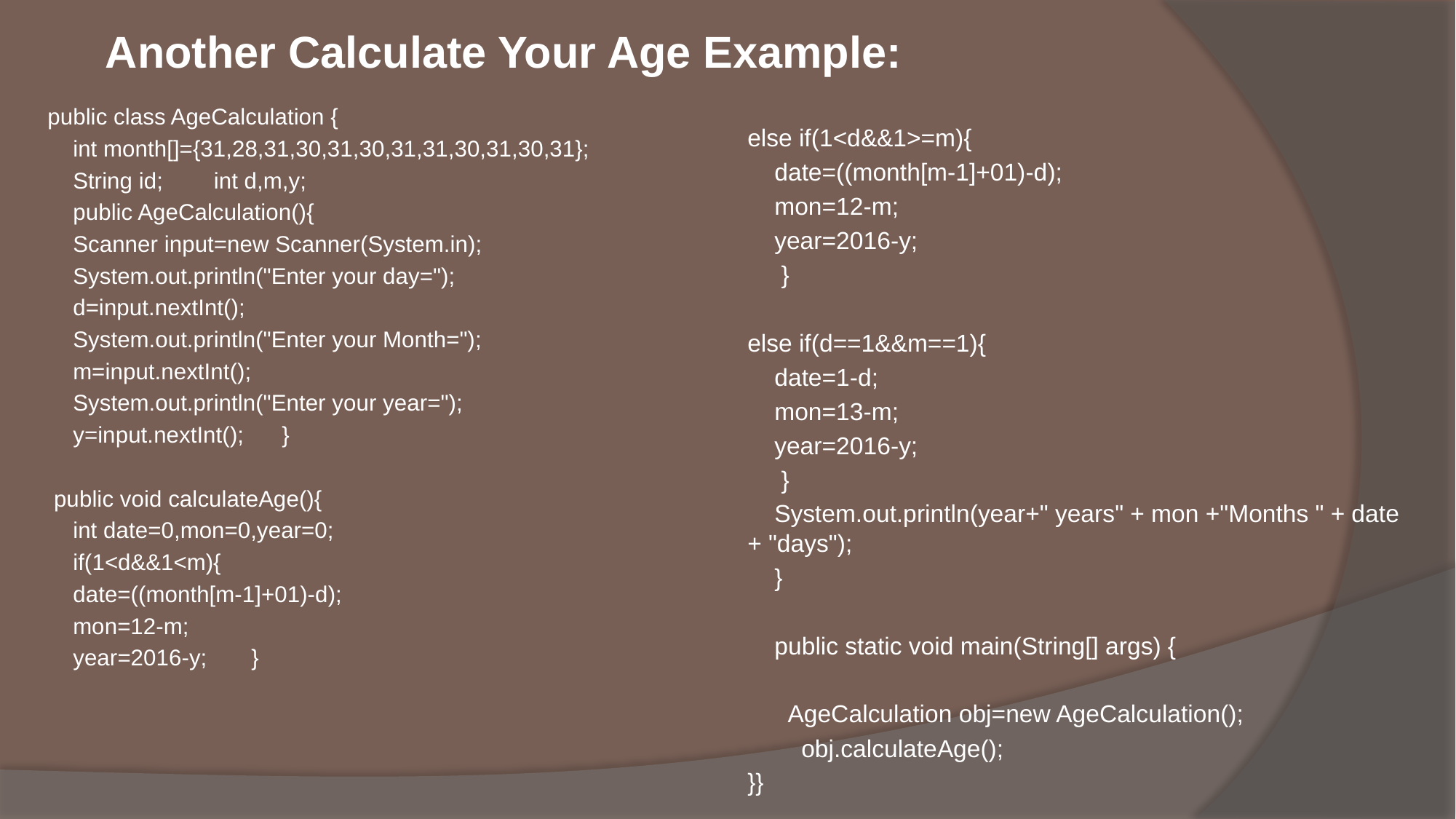

# Another Calculate Your Age Example:
public class AgeCalculation {
    int month[]={31,28,31,30,31,30,31,31,30,31,30,31};
    String id;        int d,m,y;
    public AgeCalculation(){
    Scanner input=new Scanner(System.in);
    System.out.println("Enter your day=");
    d=input.nextInt();
    System.out.println("Enter your Month=");
    m=input.nextInt();
    System.out.println("Enter your year=");
    y=input.nextInt();      }

 public void calculateAge(){
    int date=0,mon=0,year=0;
    if(1<d&&1<m){
    date=((month[m-1]+01)-d);
    mon=12-m;
    year=2016-y;       }

else if(1<d&&1>=m){
    date=((month[m-1]+01)-d);
    mon=12-m;
    year=2016-y;
     }

else if(d==1&&m==1){
    date=1-d;
    mon=13-m;
    year=2016-y;
     }
    System.out.println(year+" years" + mon +"Months " + date + "days");
    }

    public static void main(String[] args) {

      AgeCalculation obj=new AgeCalculation();
        obj.calculateAge();
}}